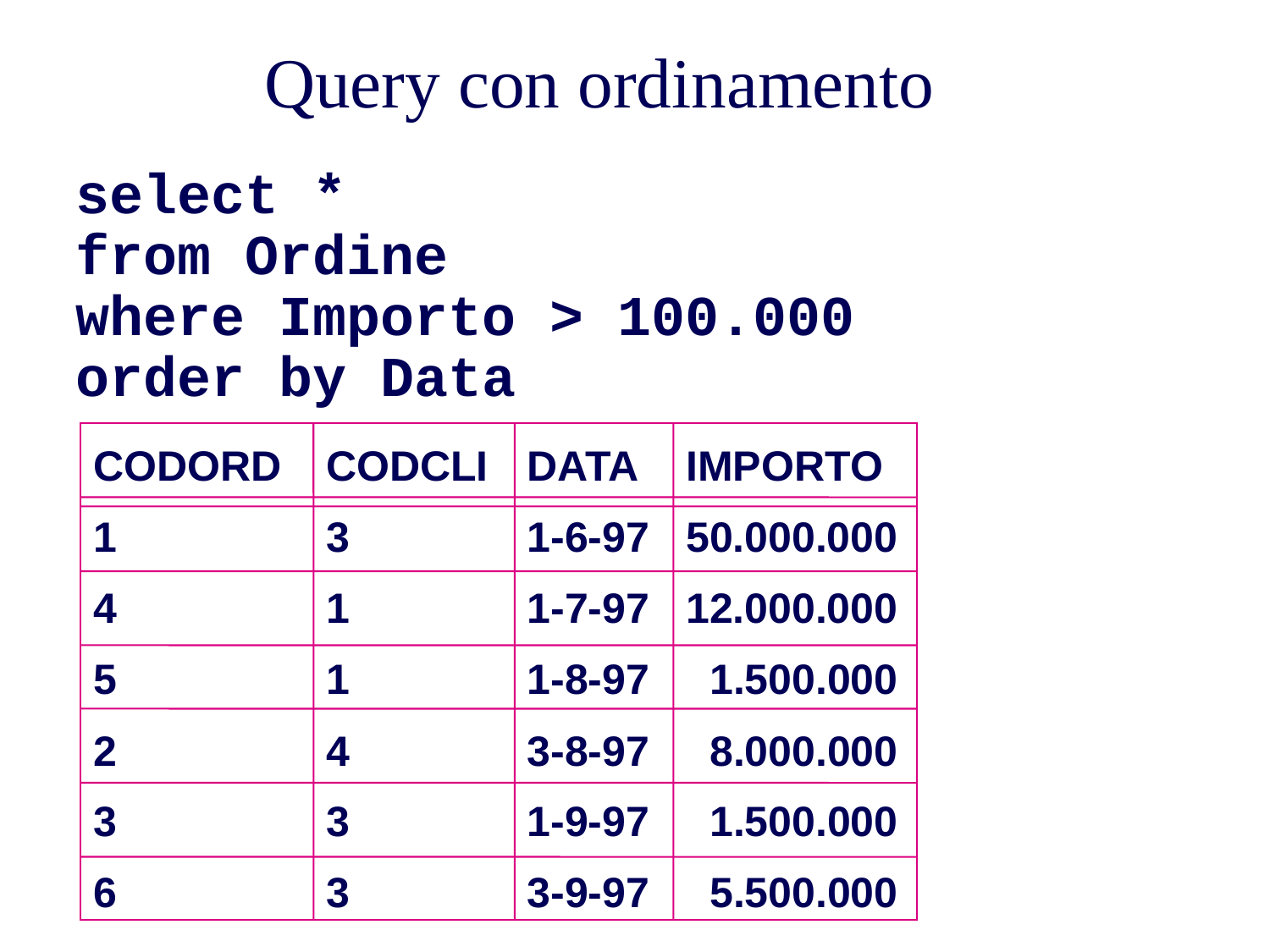

# Query con ordinamento
select *
from Ordine
where Importo > 100.000
order by Data

CODORD
1
4
5
2
3
6
CODCLI
3
1
1
4
3
3
DATA
1-6-97
1-7-97
1-8-97
3-8-97
1-9-97
3-9-97
IMPORTO
50.000.000
12.000.000
  1.500.000
  8.000.000
  1.500.000
  5.500.000